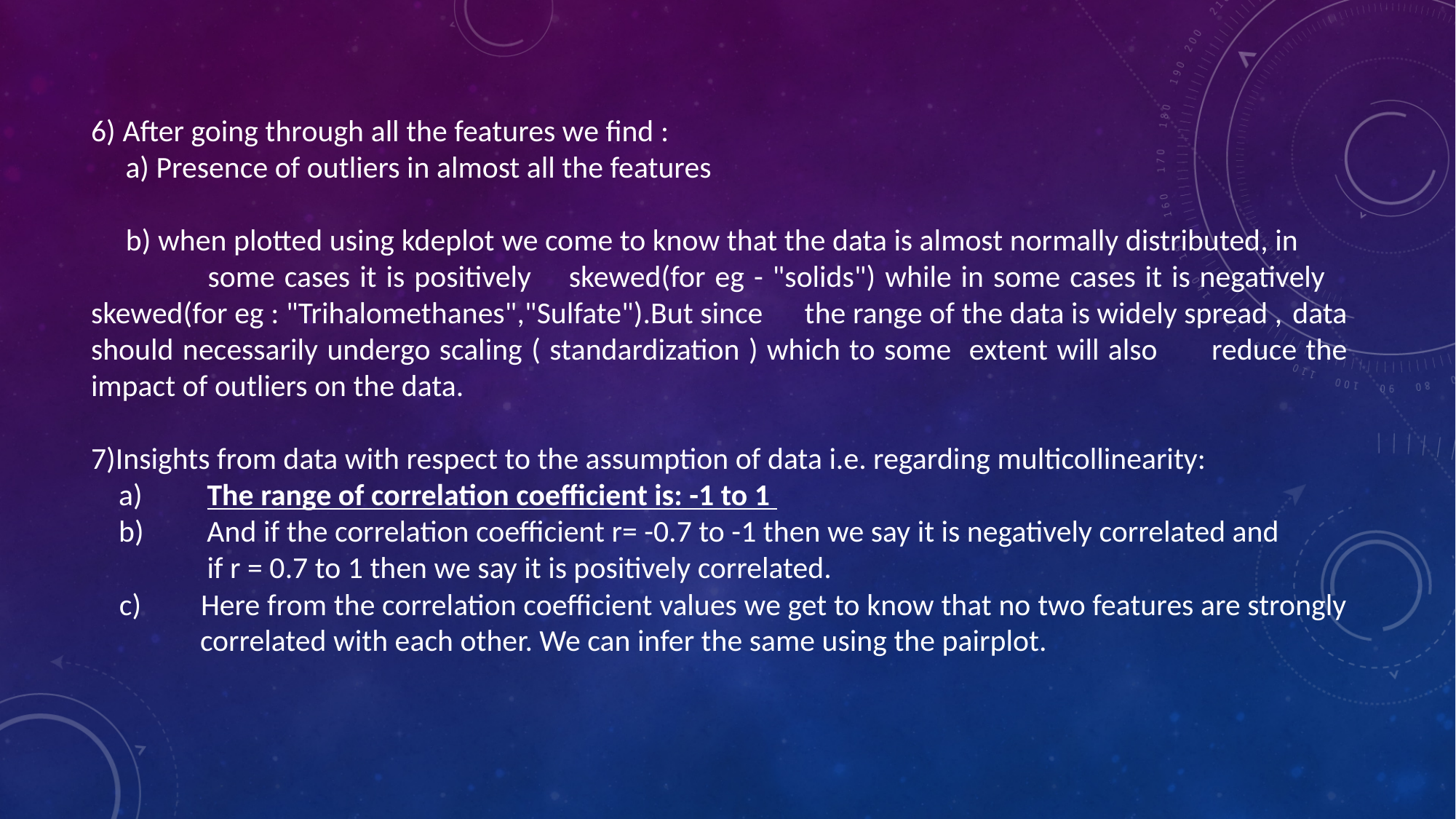

6) After going through all the features we find :
     a) Presence of outliers in almost all the features

     b) when plotted using kdeplot we come to know that the data is almost normally distributed, in           	some cases it is positively    skewed(for eg - "solids") while in some cases it is negatively 	skewed(for eg : "Trihalomethanes","Sulfate").But since      the range of the data is widely spread , 	data should necessarily undergo scaling ( standardization ) which to some  extent will also 	reduce the impact of outliers on the data.

7)Insights from data with respect to the assumption of data i.e. regarding multicollinearity:
    a)	 The range of correlation coefficient is: -1 to 1
    b)	 And if the correlation coefficient r= -0.7 to -1 then we say it is negatively correlated and
	 if r = 0.7 to 1 then we say it is positively correlated.
    c)	Here from the correlation coefficient values we get to know that no two features are strongly 	correlated with each other. We can infer the same using the pairplot.